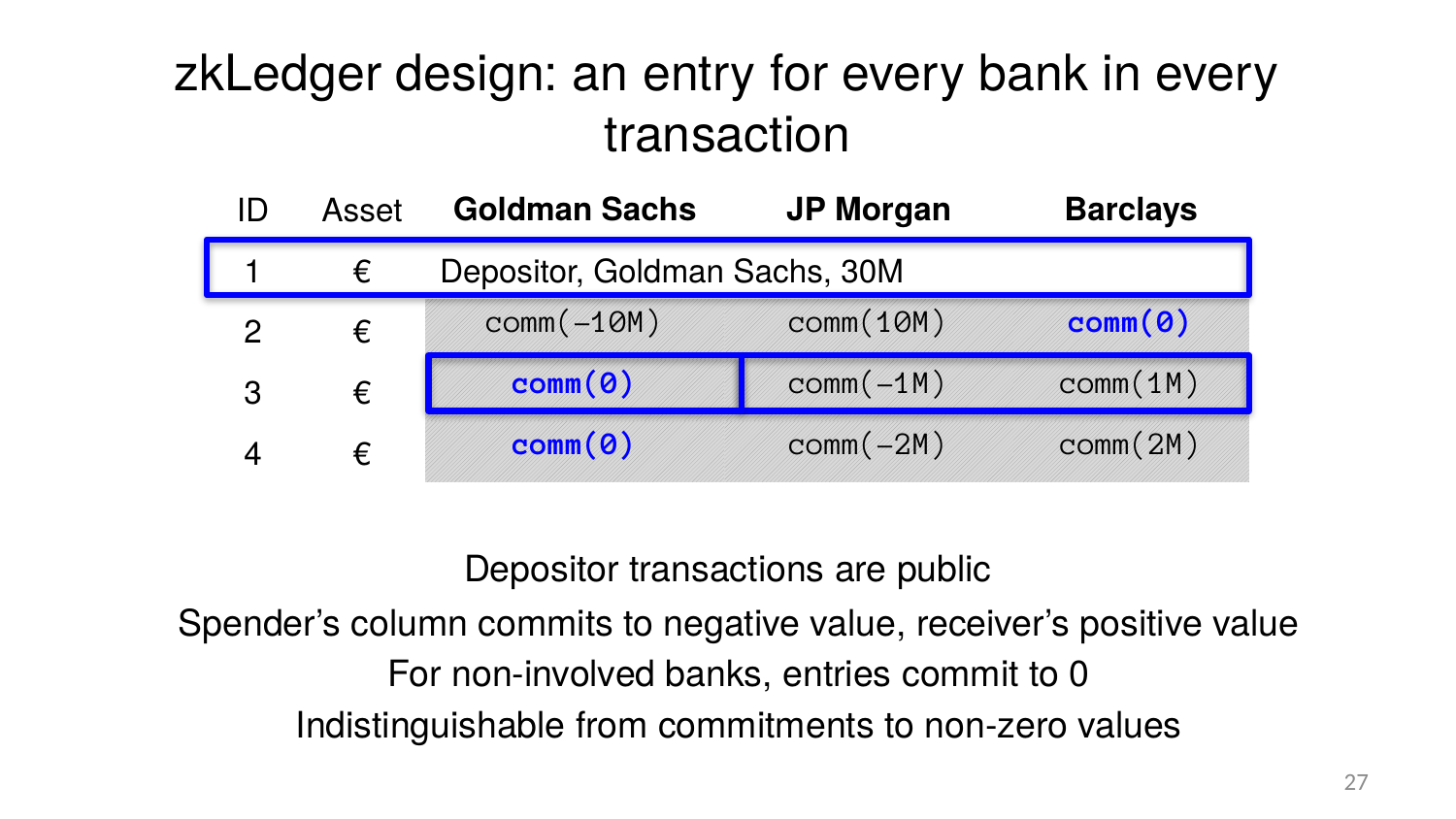

# zkLedger design: an entry for every bank in every transaction
| ID | Asset | Goldman Sachs | JP Morgan | Barclays |
| --- | --- | --- | --- | --- |
| 1 | € | Depositor, Goldman Sachs, 30M |  |  |
| 2 | € | comm(-10M) | comm(10M) | comm(0) |
| 3 | € | comm(0) | comm(-1M) | comm(1M) |
| 4 | € | comm(0) | comm(-2M) | comm(2M) |

Depositor transactions are public
Spender’s column commits to negative value, receiver’s positive value
For non-involved banks, entries commit to 0
Indistinguishable from commitments to non-zero values
27